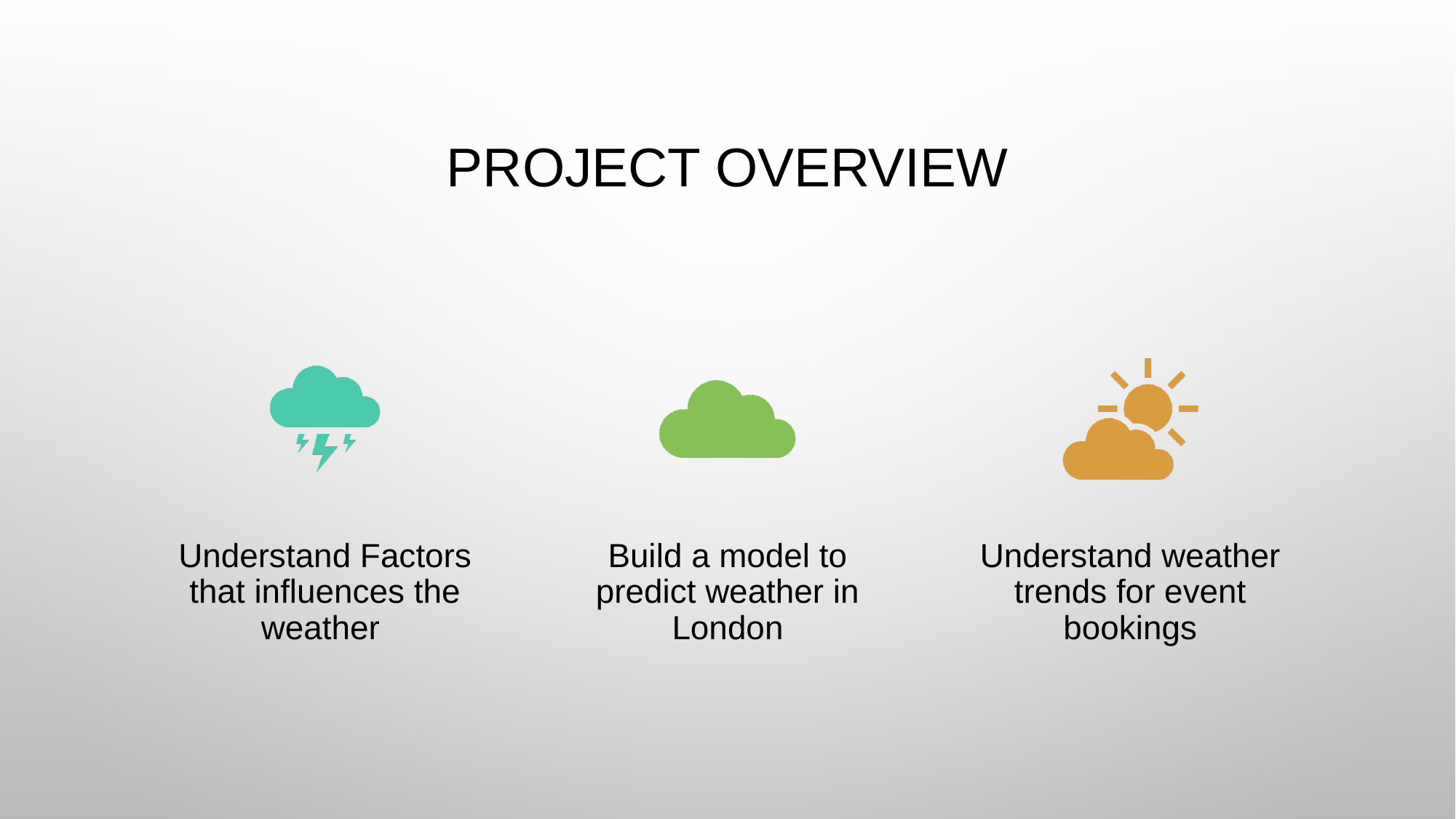

# Project Overview
Understand Factors that influences the weather
Build a model to predict weather in London
Understand weather trends for event bookings